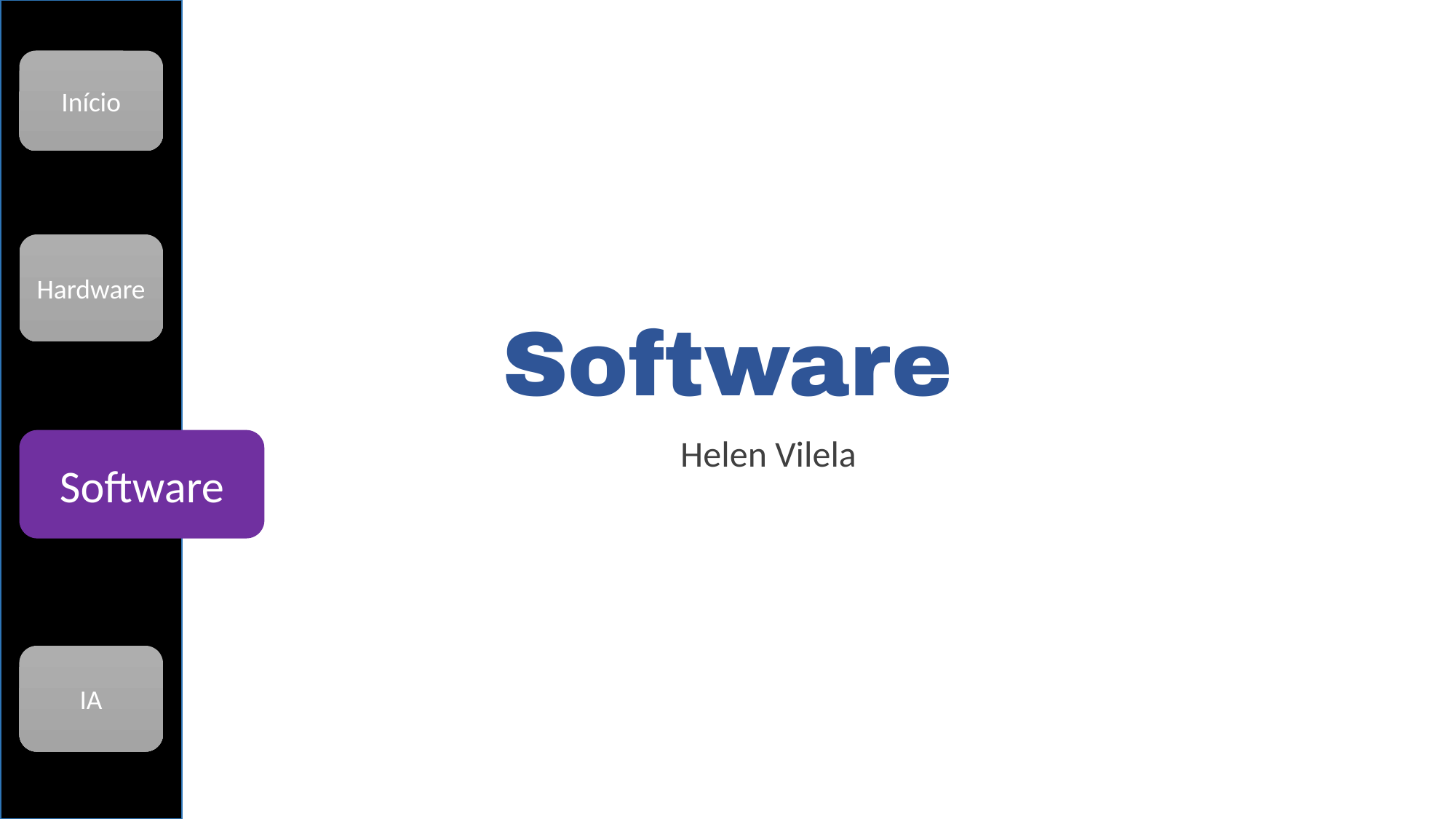

Início
# Software
Hardware
Software
              Helen Vilela
IA